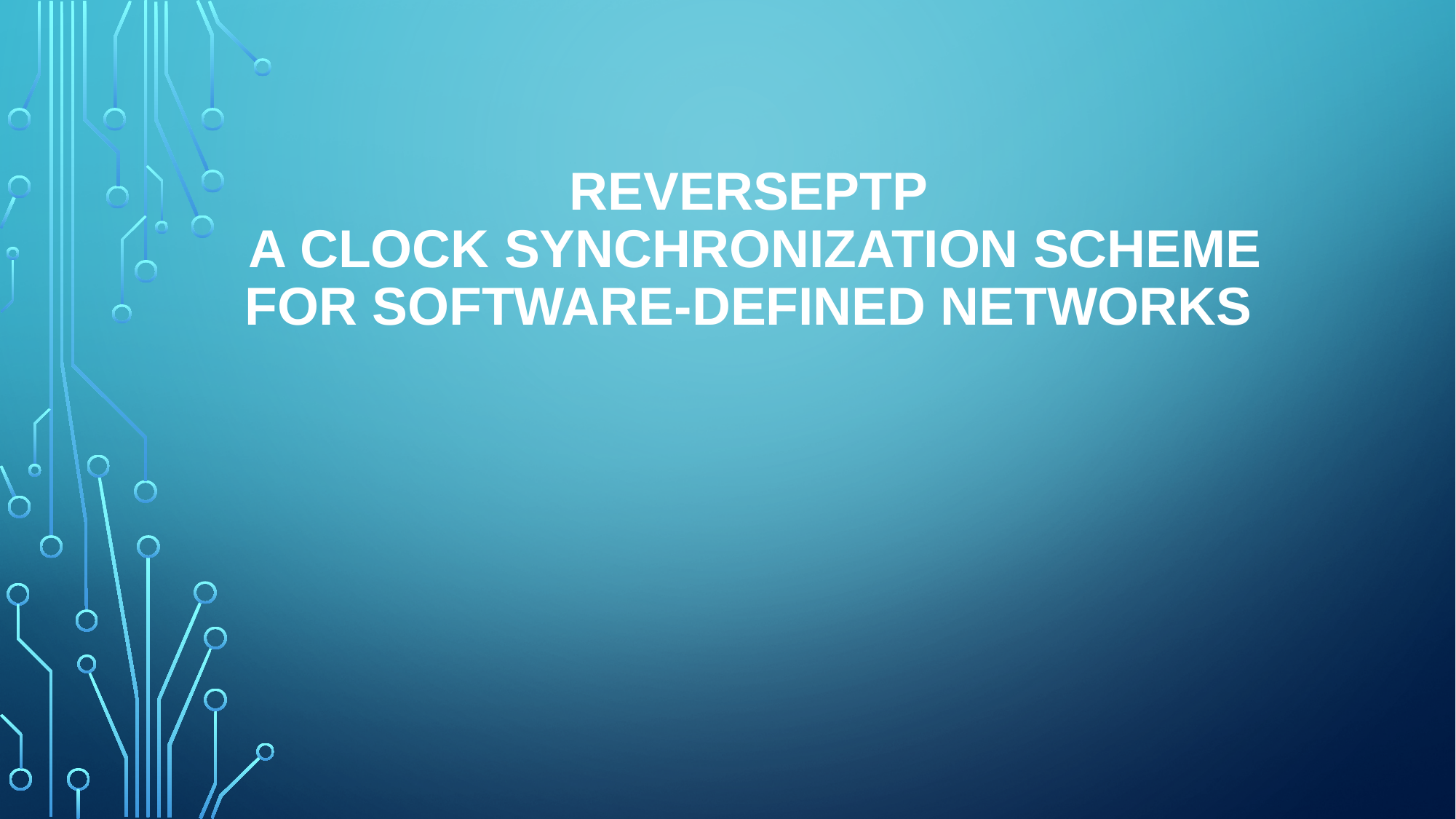

# ReversePTP A clock synchronization scheme for software‐defined networks